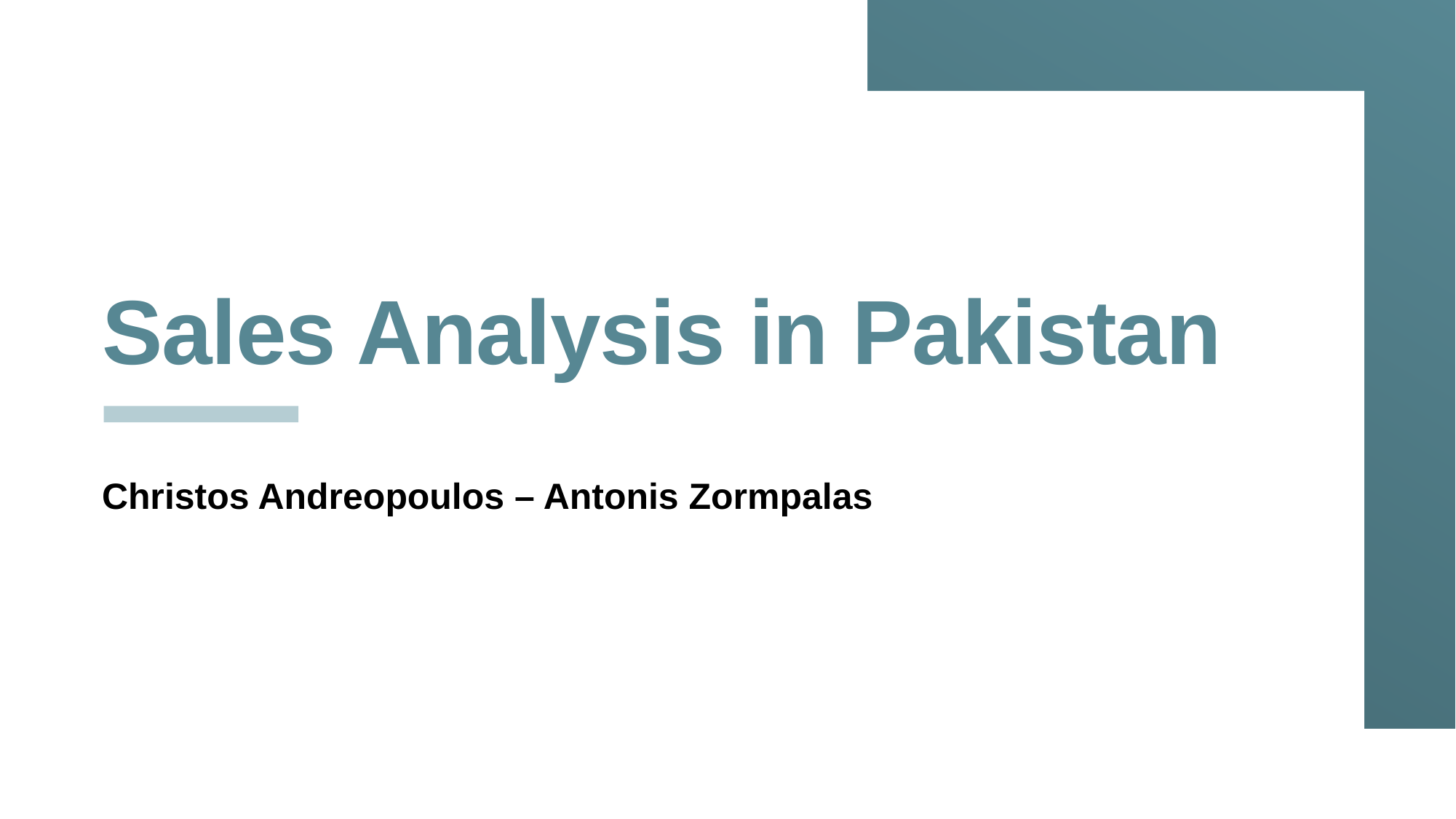

# Sales Analysis in Pakistan

Christos Andreopoulos – Antonis Zormpalas